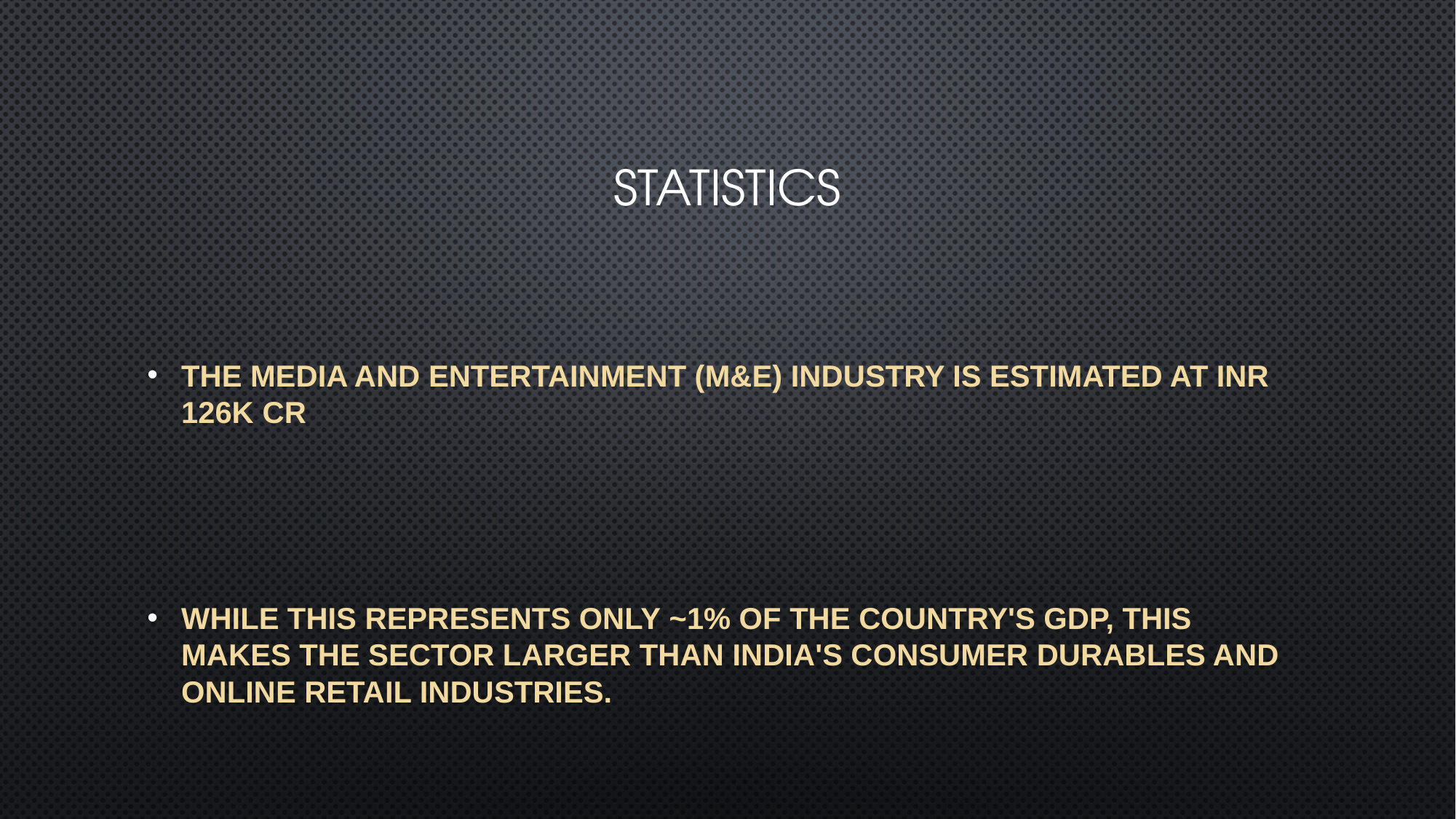

# Statistics
The media and entertainment (M&E) industry is estimated at INR 126k cr

While this represents only ~1% of the country's GDP, this makes the sector larger than India's consumer durables and online retail industries.